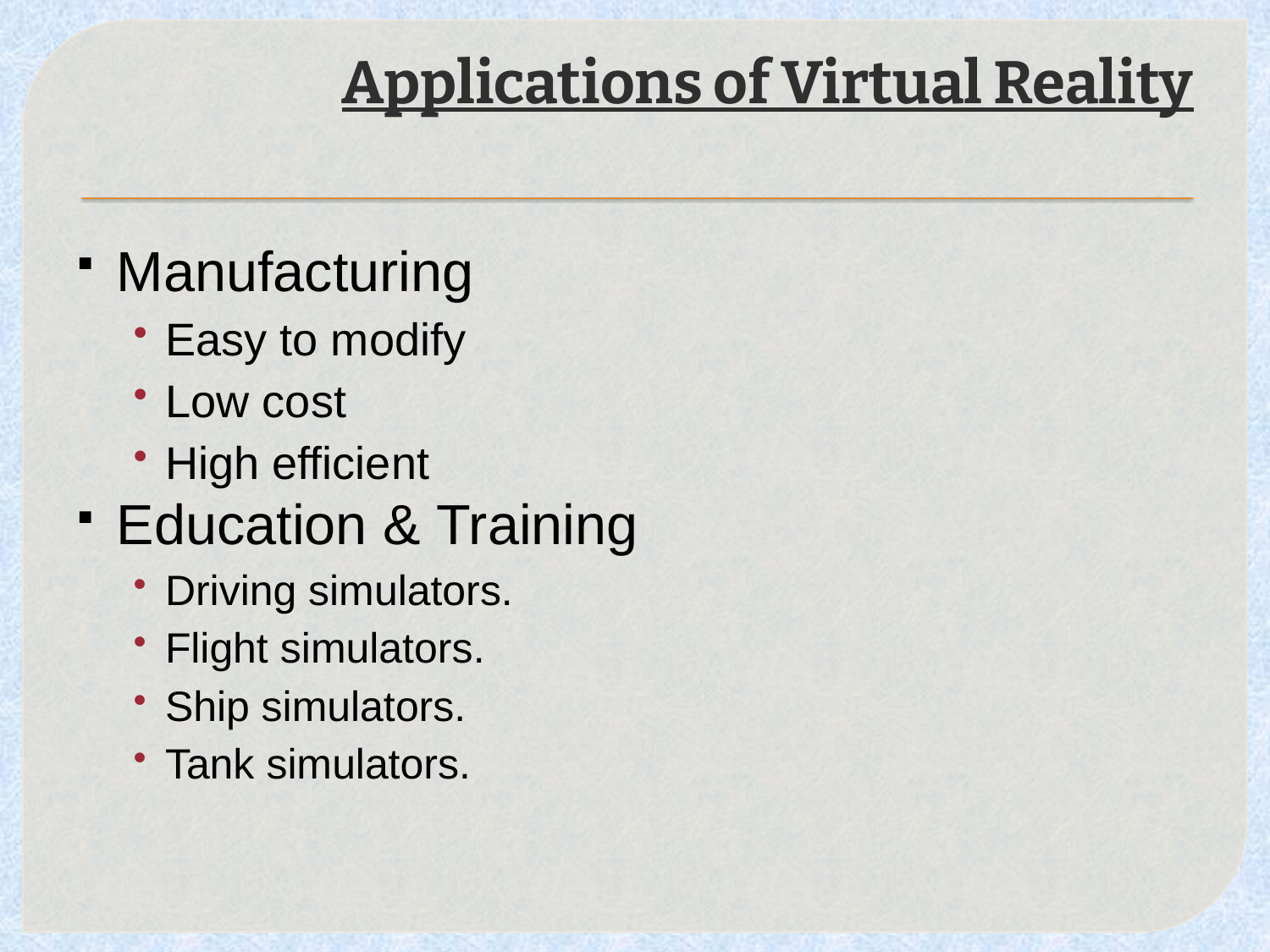

# Applications of Virtual Reality
Manufacturing
Easy to modify
Low cost
High efficient
Education & Training
Driving simulators.
Flight simulators.
Ship simulators.
Tank simulators.